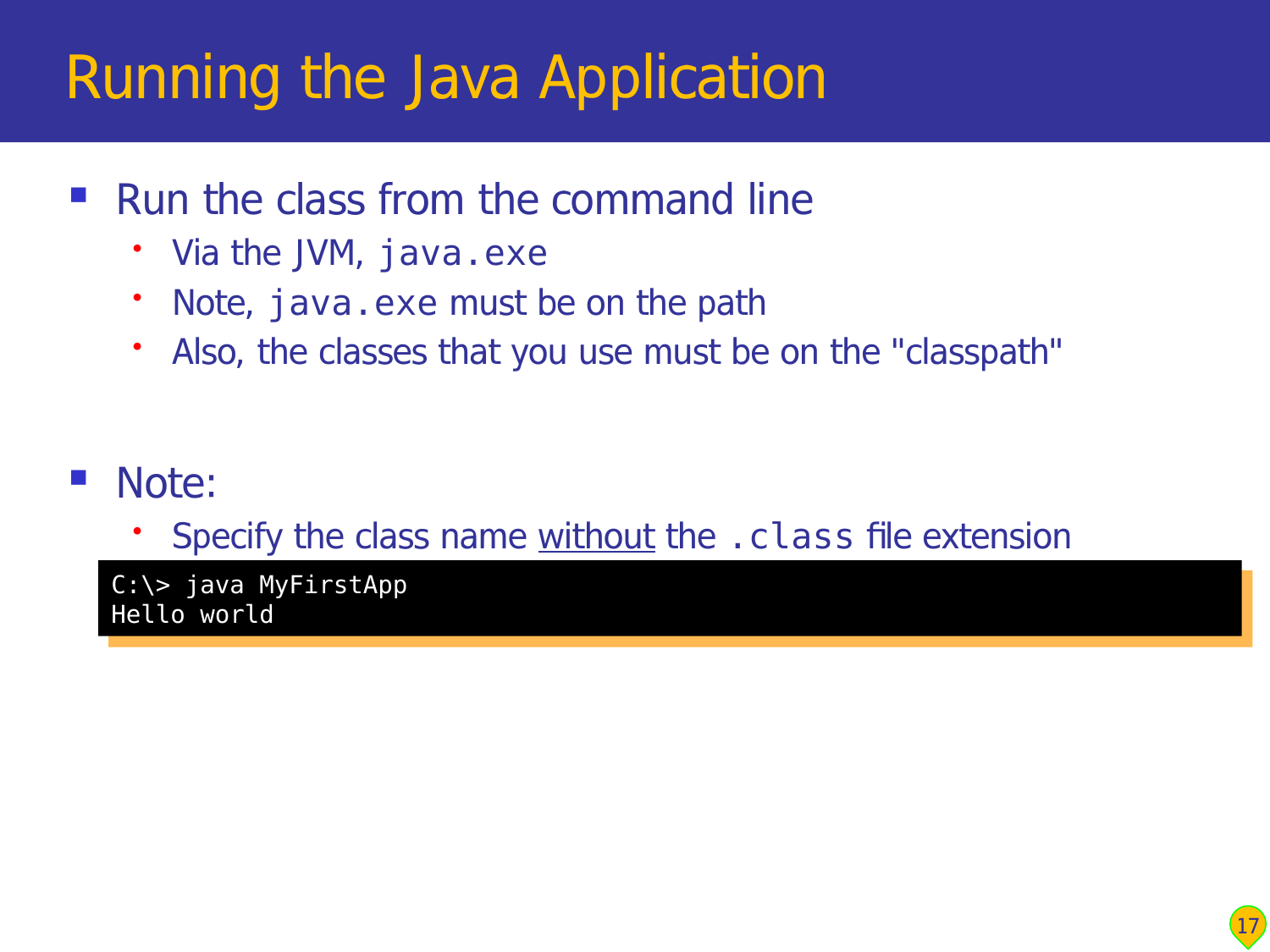

# Running the Java Application
Run the class from the command line
Via the JVM, java.exe
Note, java.exe must be on the path
Also, the classes that you use must be on the "classpath"

Note:
Specify the class name without the .class file extension

C:\> java MyFirstApp
Hello world
17